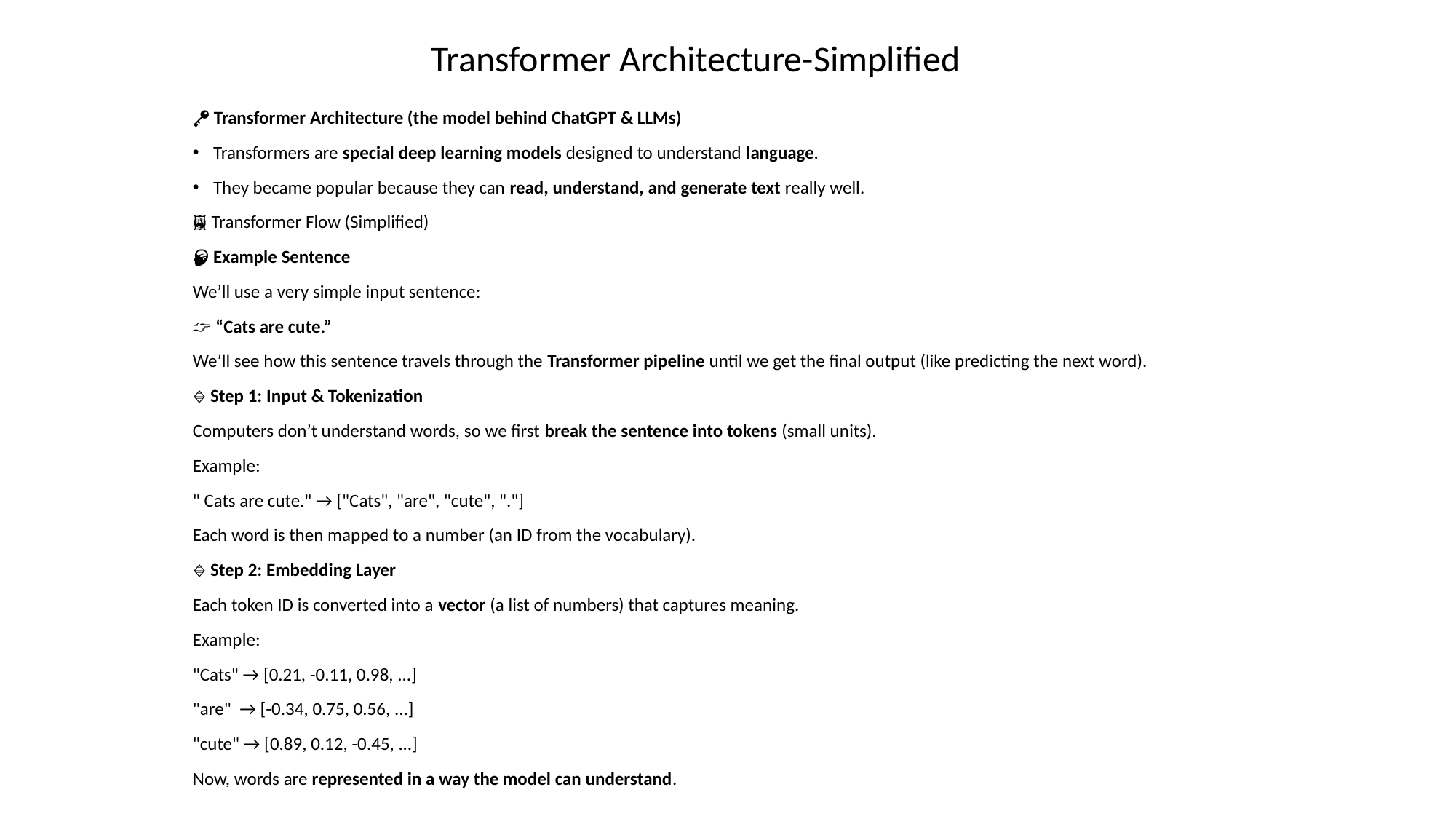

# Transformer Architecture-Simplified
🔑 Transformer Architecture (the model behind ChatGPT & LLMs)
Transformers are special deep learning models designed to understand language.
They became popular because they can read, understand, and generate text really well.
🖼️ Transformer Flow (Simplified)
🧠 Example Sentence
We’ll use a very simple input sentence:
👉 “Cats are cute.”
We’ll see how this sentence travels through the Transformer pipeline until we get the final output (like predicting the next word).
🔹 Step 1: Input & Tokenization
Computers don’t understand words, so we first break the sentence into tokens (small units).
Example:
" Cats are cute." → ["Cats", "are", "cute", "."]
Each word is then mapped to a number (an ID from the vocabulary).
🔹 Step 2: Embedding Layer
Each token ID is converted into a vector (a list of numbers) that captures meaning.
Example:
"Cats" → [0.21, -0.11, 0.98, ...]
"are"  → [-0.34, 0.75, 0.56, ...]
"cute" → [0.89, 0.12, -0.45, ...]
Now, words are represented in a way the model can understand.